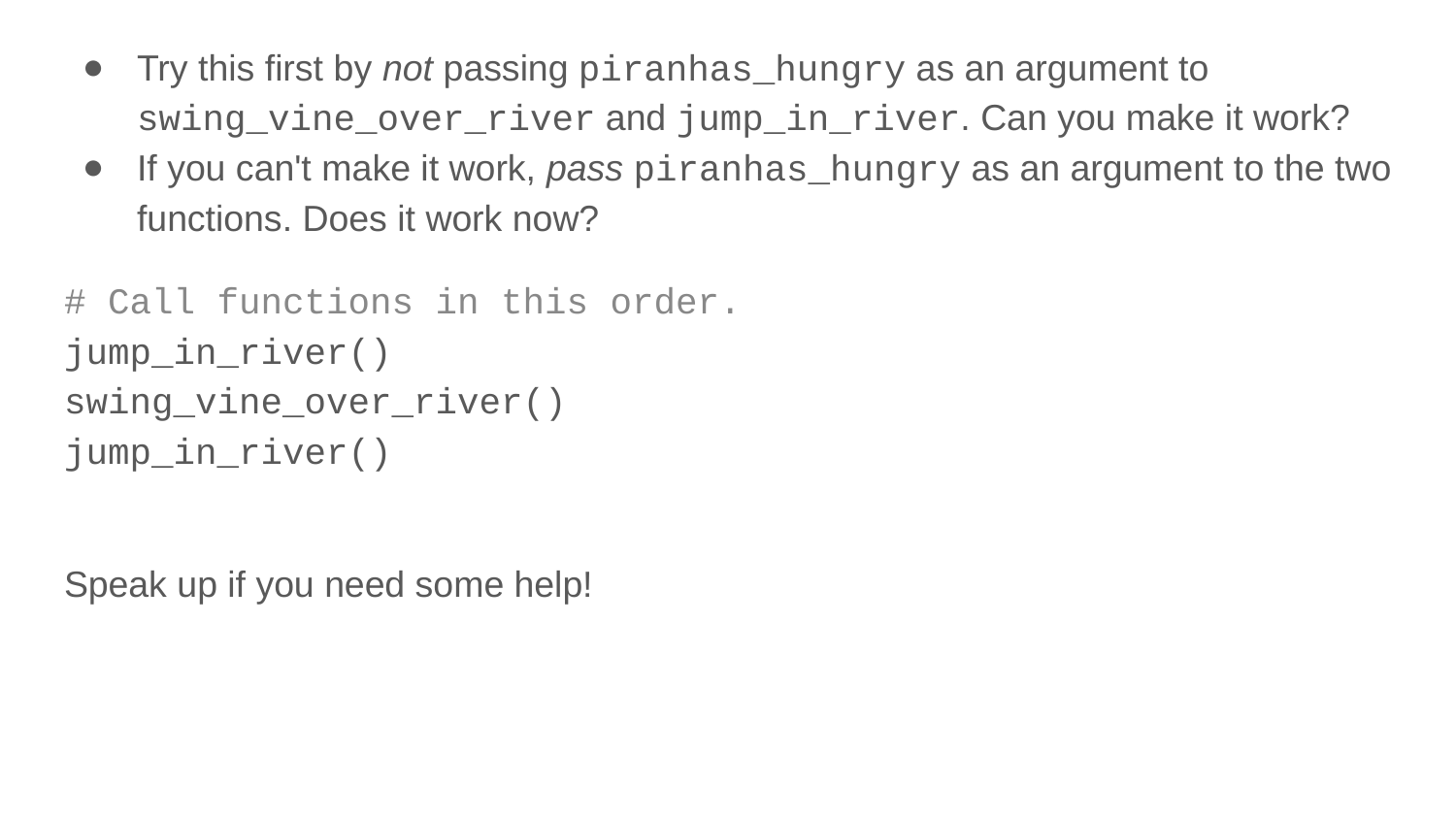

Try this first by not passing piranhas_hungry as an argument to swing_vine_over_river and jump_in_river. Can you make it work?
If you can't make it work, pass piranhas_hungry as an argument to the two functions. Does it work now?
# Call functions in this order. jump_in_river() swing_vine_over_river() jump_in_river()
Speak up if you need some help!